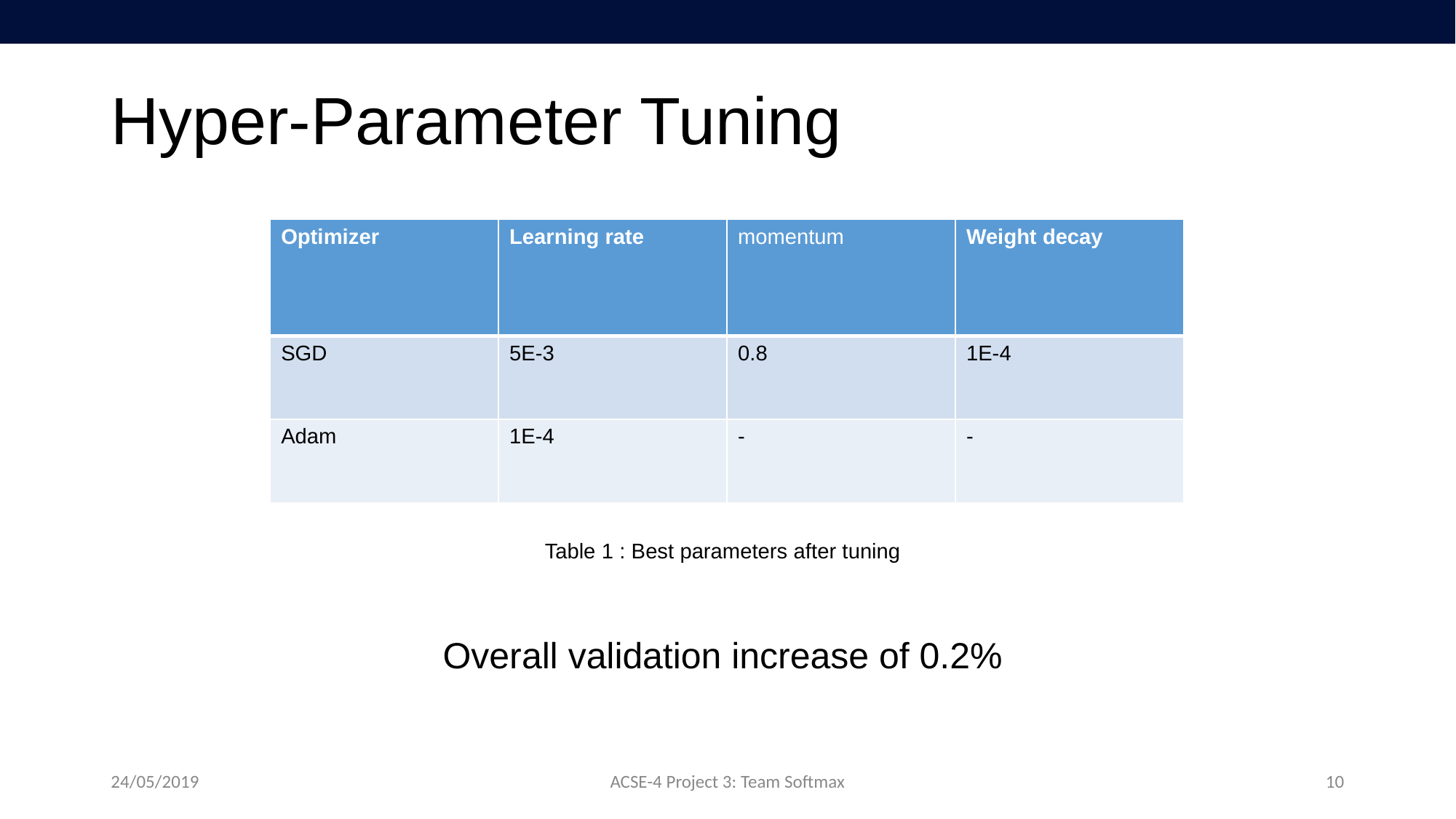

# Hyper-Parameter Tuning
| Optimizer | Learning rate | momentum | Weight decay |
| --- | --- | --- | --- |
| SGD | 5E-3 | 0.8 | 1E-4 |
| Adam | 1E-4 | - | - |
Table 1 : Best parameters after tuning
Overall validation increase of 0.2%

24/05/2019
ACSE-4 Project 3: Team Softmax
10